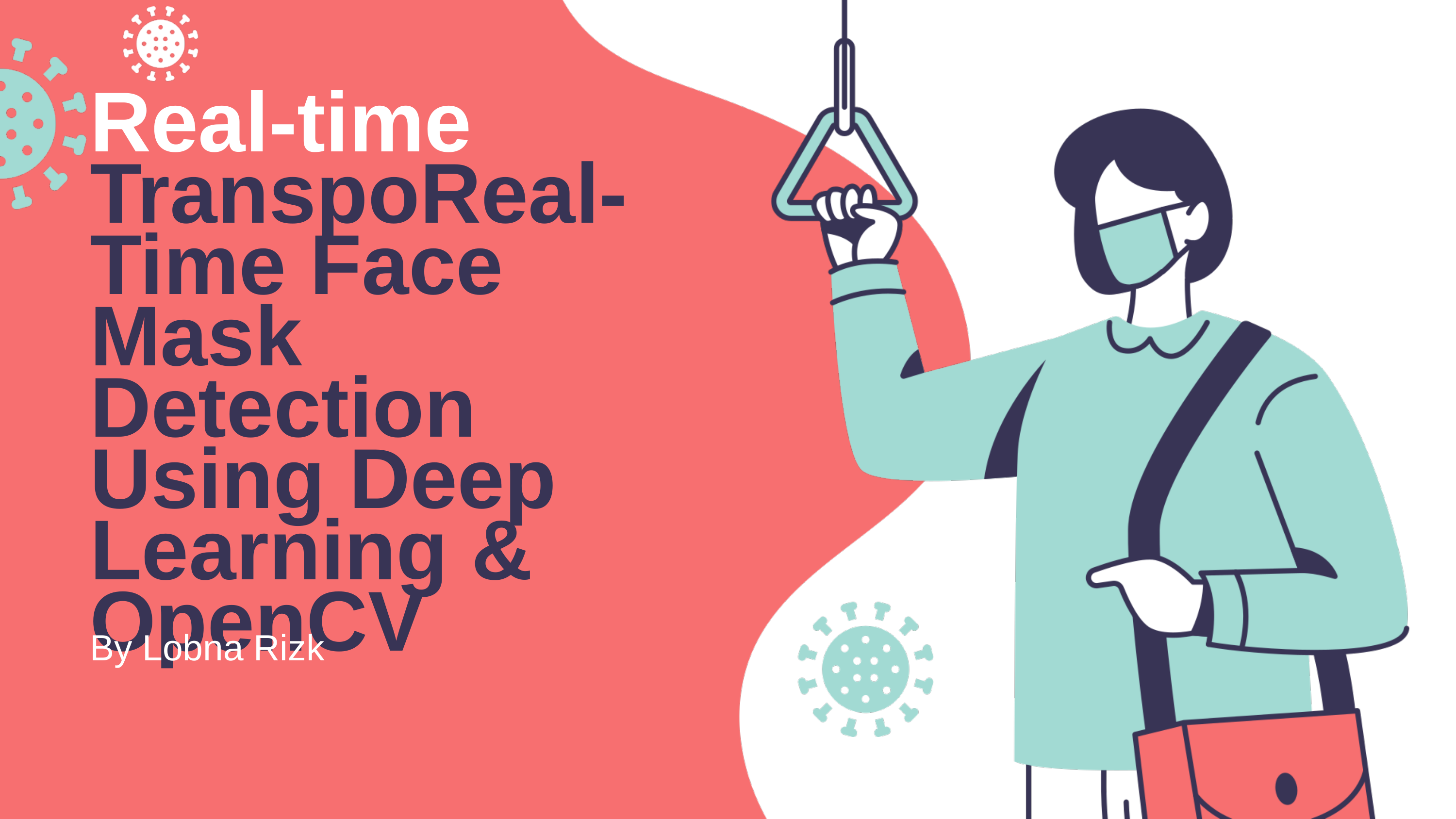

Real-time
TranspoReal-Time Face Mask Detection Using Deep Learning & OpenCV
By Lobna Rizk